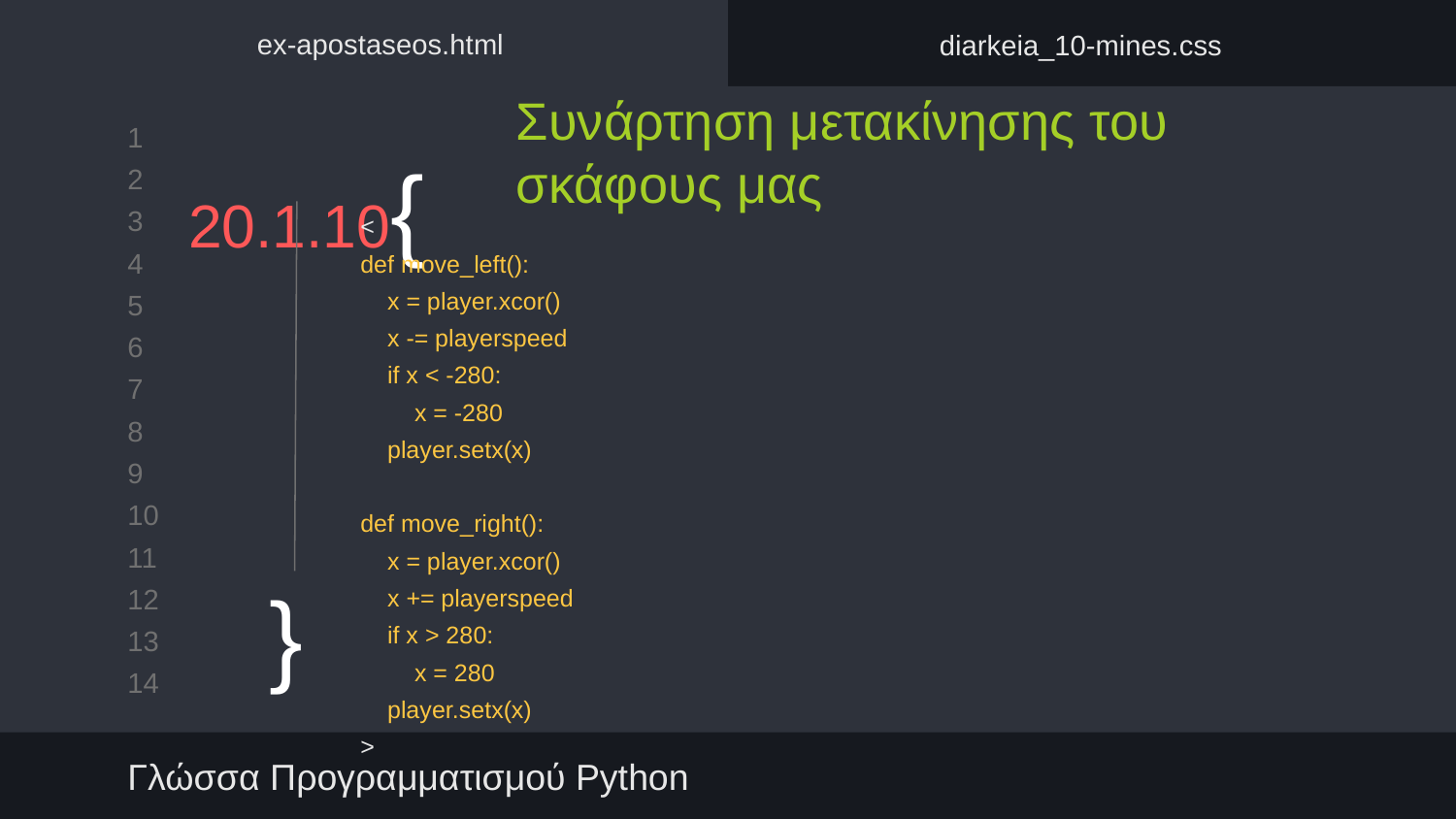

ex-apostaseos.html
diarkeia_10-mines.css
Συνάρτηση μετακίνησης του σκάφους μας
# 20.1.10{
<
def move_left():
    x = player.xcor()
    x -= playerspeed
    if x < -280:
        x = -280
    player.setx(x)

def move_right():
    x = player.xcor()
    x += playerspeed
    if x > 280:
        x = 280
    player.setx(x)
>
}
Γλώσσα Προγραμματισμού Python